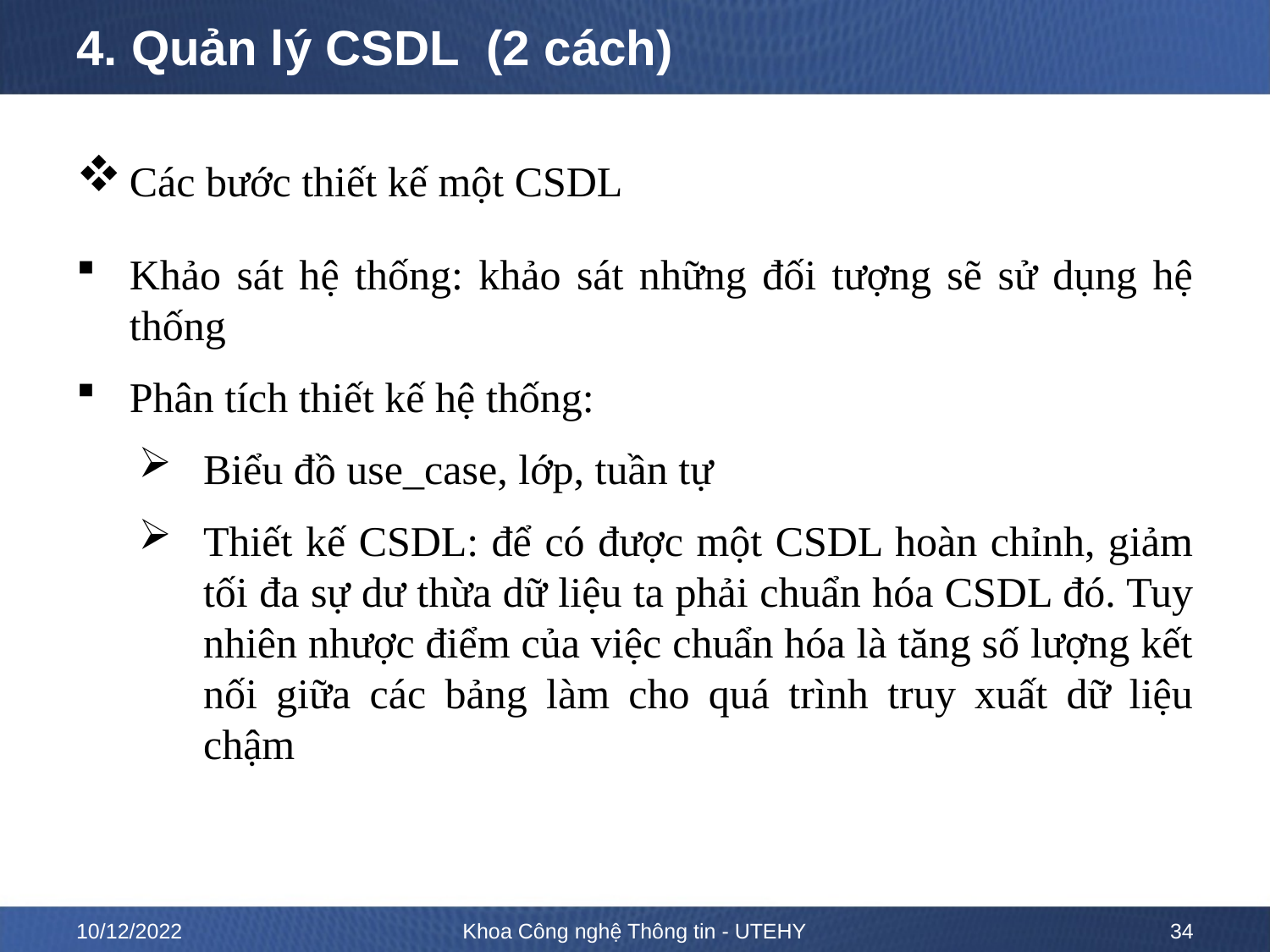

# 4. Quản lý CSDL  (2 cách)
Các bước thiết kế một CSDL
Khảo sát hệ thống: khảo sát những đối tượng sẽ sử dụng hệ thống
Phân tích thiết kế hệ thống:
Biểu đồ use_case, lớp, tuần tự
Thiết kế CSDL: để có được một CSDL hoàn chỉnh, giảm tối đa sự dư thừa dữ liệu ta phải chuẩn hóa CSDL đó. Tuy nhiên nhược điểm của việc chuẩn hóa là tăng số lượng kết nối giữa các bảng làm cho quá trình truy xuất dữ liệu chậm

10/12/2022
Khoa Công nghệ Thông tin - UTEHY
34